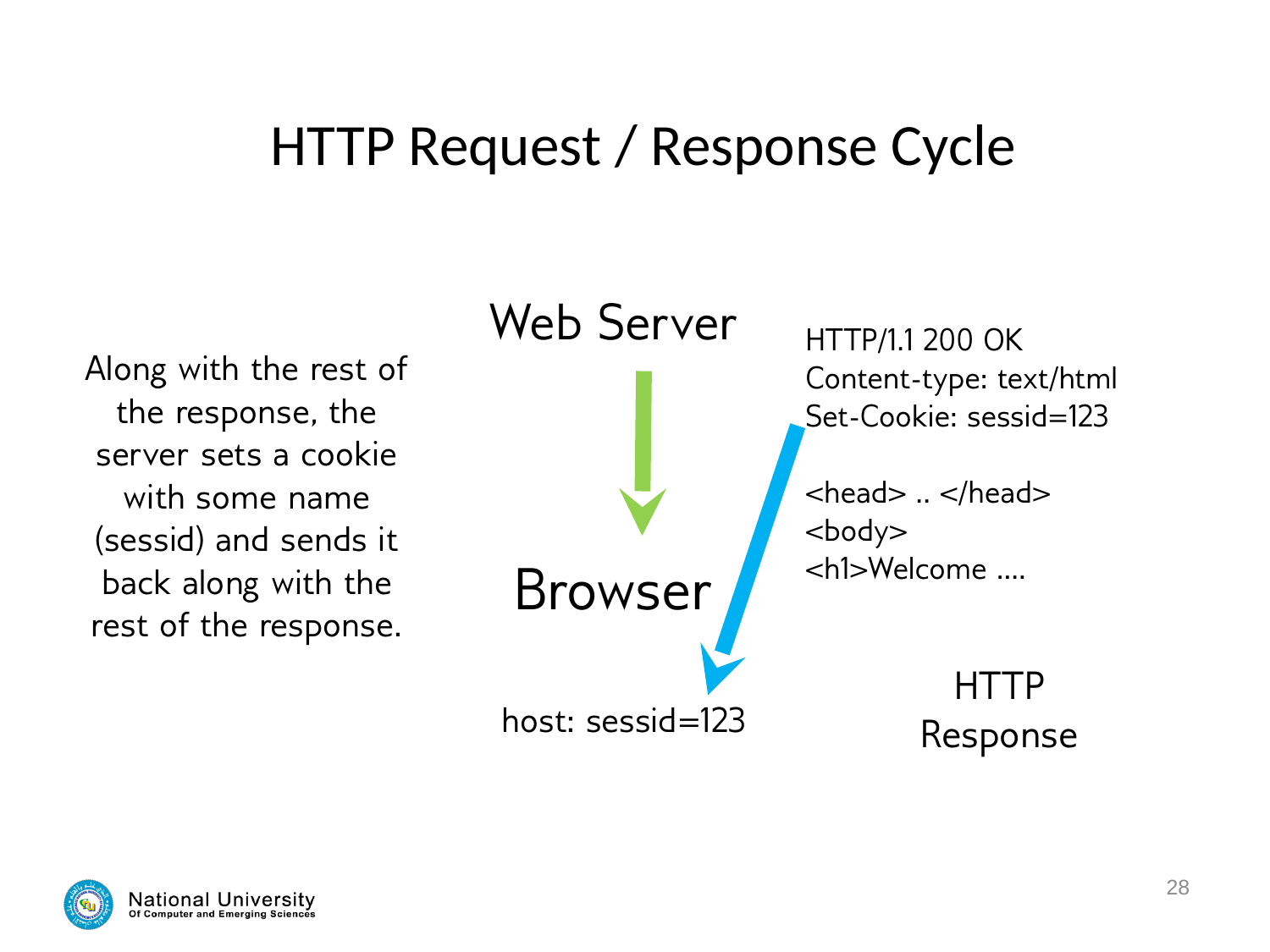

# HTTP Request / Response Cycle
Web Server
HTTP/1.1 200 OK
Content-type: text/html
Set-Cookie: sessid=123

<head> .. </head>
<body>
<h1>Welcome ....
Along with the rest of the response, the server sets a cookie with some name (sessid) and sends it back along with the rest of the response.

Browser
HTTP
Response
host: sessid=123
28